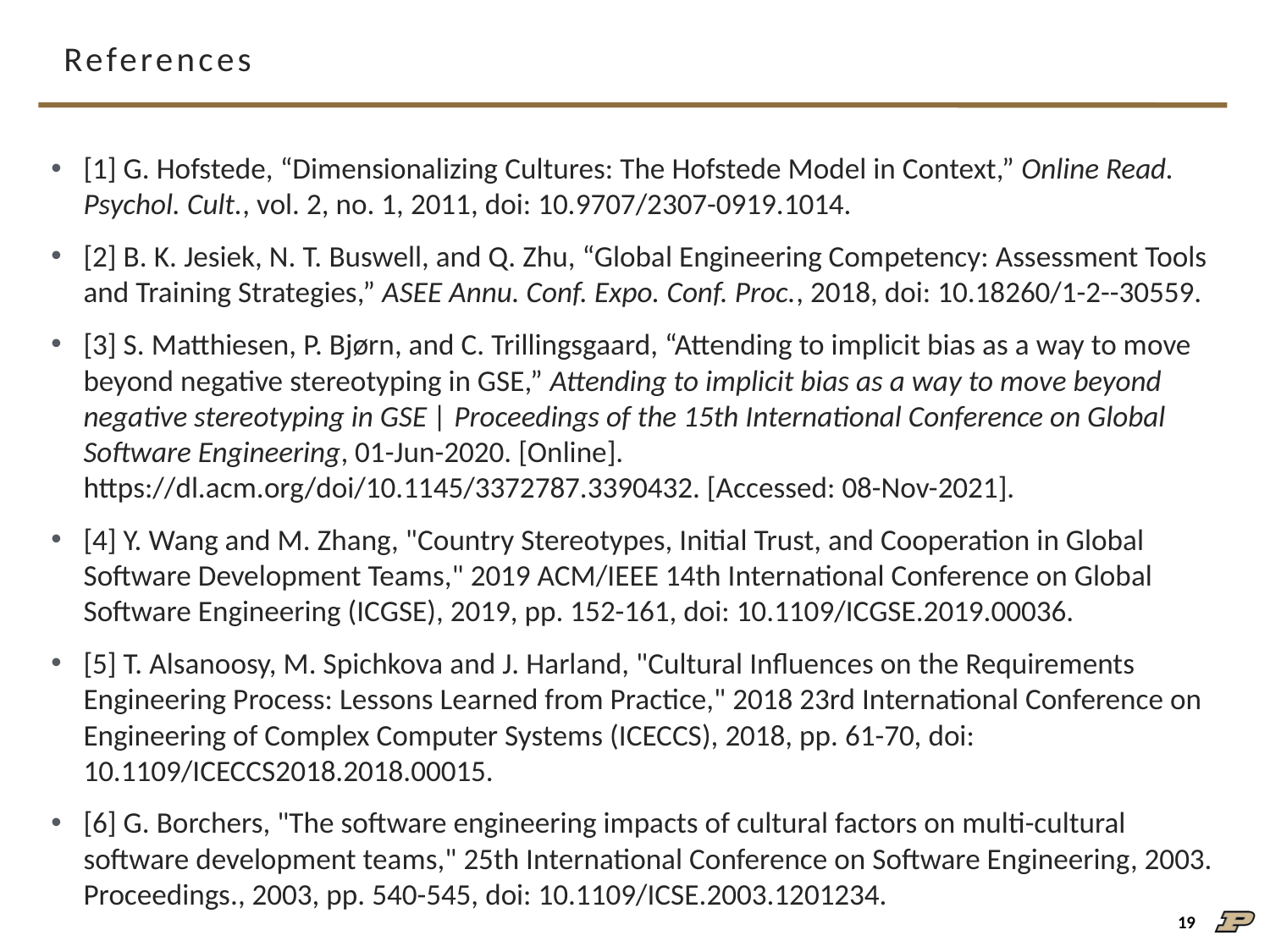

# References
[1] G. Hofstede, “Dimensionalizing Cultures: The Hofstede Model in Context,” Online Read. Psychol. Cult., vol. 2, no. 1, 2011, doi: 10.9707/2307-0919.1014.
[2] B. K. Jesiek, N. T. Buswell, and Q. Zhu, “Global Engineering Competency: Assessment Tools and Training Strategies,” ASEE Annu. Conf. Expo. Conf. Proc., 2018, doi: 10.18260/1-2--30559.
[3] S. Matthiesen, P. Bjørn, and C. Trillingsgaard, “Attending to implicit bias as a way to move beyond negative stereotyping in GSE,” Attending to implicit bias as a way to move beyond negative stereotyping in GSE | Proceedings of the 15th International Conference on Global Software Engineering, 01-Jun-2020. [Online]. https://dl.acm.org/doi/10.1145/3372787.3390432. [Accessed: 08-Nov-2021].
[4] Y. Wang and M. Zhang, "Country Stereotypes, Initial Trust, and Cooperation in Global Software Development Teams," 2019 ACM/IEEE 14th International Conference on Global Software Engineering (ICGSE), 2019, pp. 152-161, doi: 10.1109/ICGSE.2019.00036.
[5] T. Alsanoosy, M. Spichkova and J. Harland, "Cultural Influences on the Requirements Engineering Process: Lessons Learned from Practice," 2018 23rd International Conference on Engineering of Complex Computer Systems (ICECCS), 2018, pp. 61-70, doi: 10.1109/ICECCS2018.2018.00015.
[6] G. Borchers, "The software engineering impacts of cultural factors on multi-cultural software development teams," 25th International Conference on Software Engineering, 2003. Proceedings., 2003, pp. 540-545, doi: 10.1109/ICSE.2003.1201234.

19